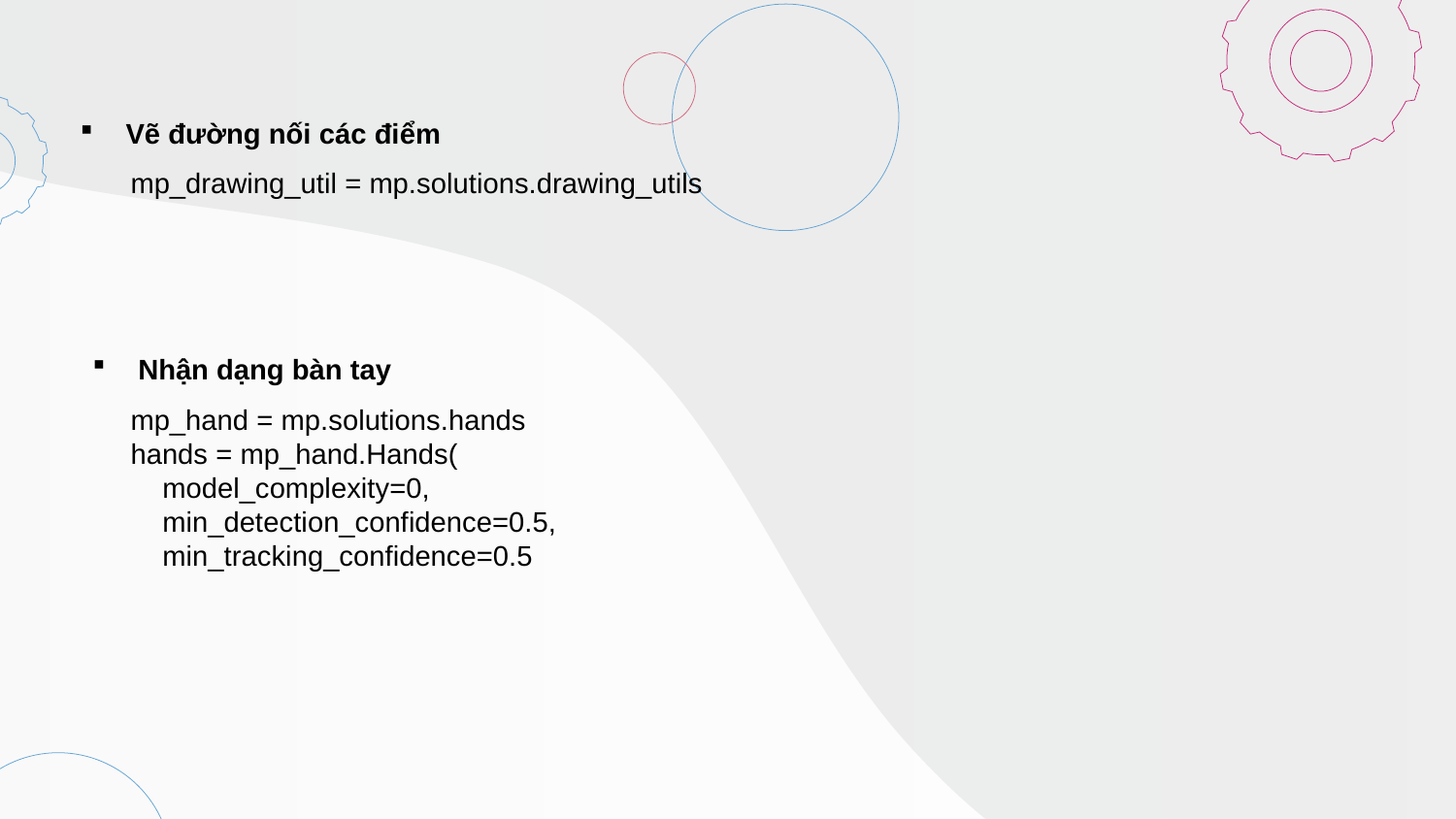

Vẽ đường nối các điểm
mp_drawing_util = mp.solutions.drawing_utils
Nhận dạng bàn tay
mp_hand = mp.solutions.hands
hands = mp_hand.Hands(
    model_complexity=0,
    min_detection_confidence=0.5,
    min_tracking_confidence=0.5